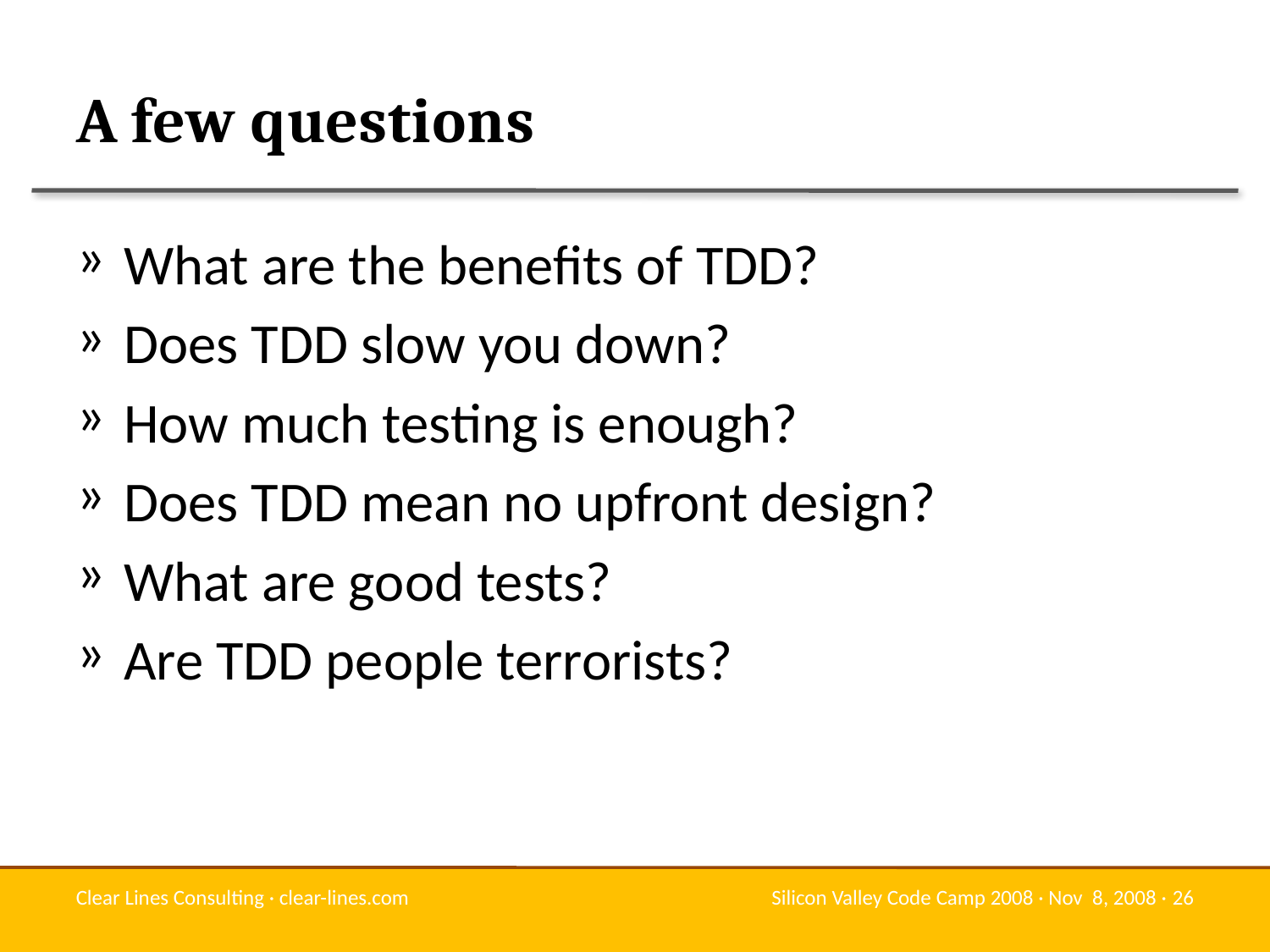

# A few questions
What are the benefits of TDD?
Does TDD slow you down?
How much testing is enough?
Does TDD mean no upfront design?
What are good tests?
Are TDD people terrorists?